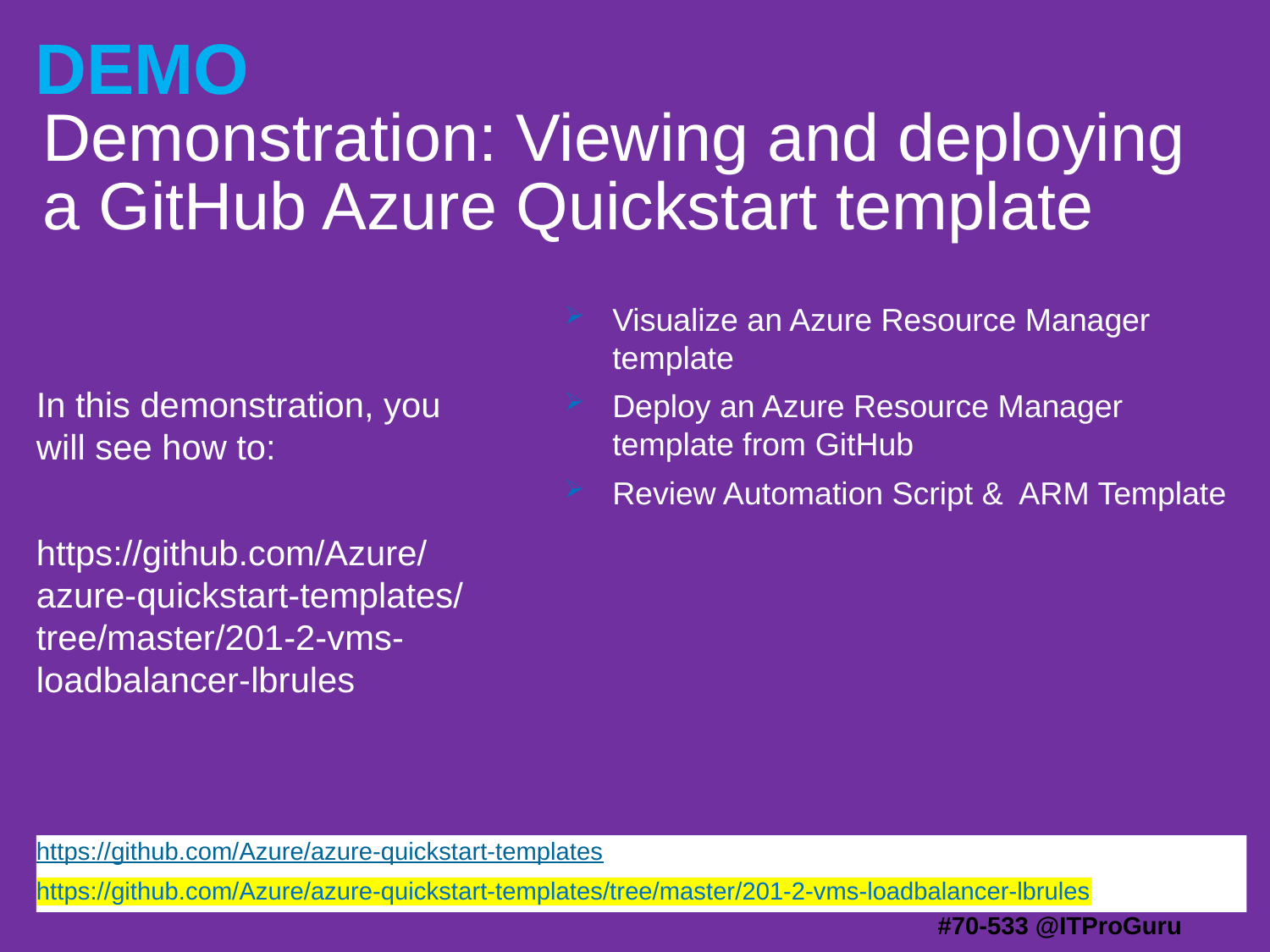

# Demonstration: Viewing and deploying a GitHub Azure Quickstart template
Visualize an Azure Resource Manager template
Deploy an Azure Resource Manager template from GitHub
Review Automation Script &  ARM Template

In this demonstration, you will see how to:

https://github.com/Azure/azure-quickstart-templates/tree/master/201-2-vms-loadbalancer-lbrules

https://github.com/Azure/azure-quickstart-templates
https://github.com/Azure/azure-quickstart-templates/tree/master/201-2-vms-loadbalancer-lbrules